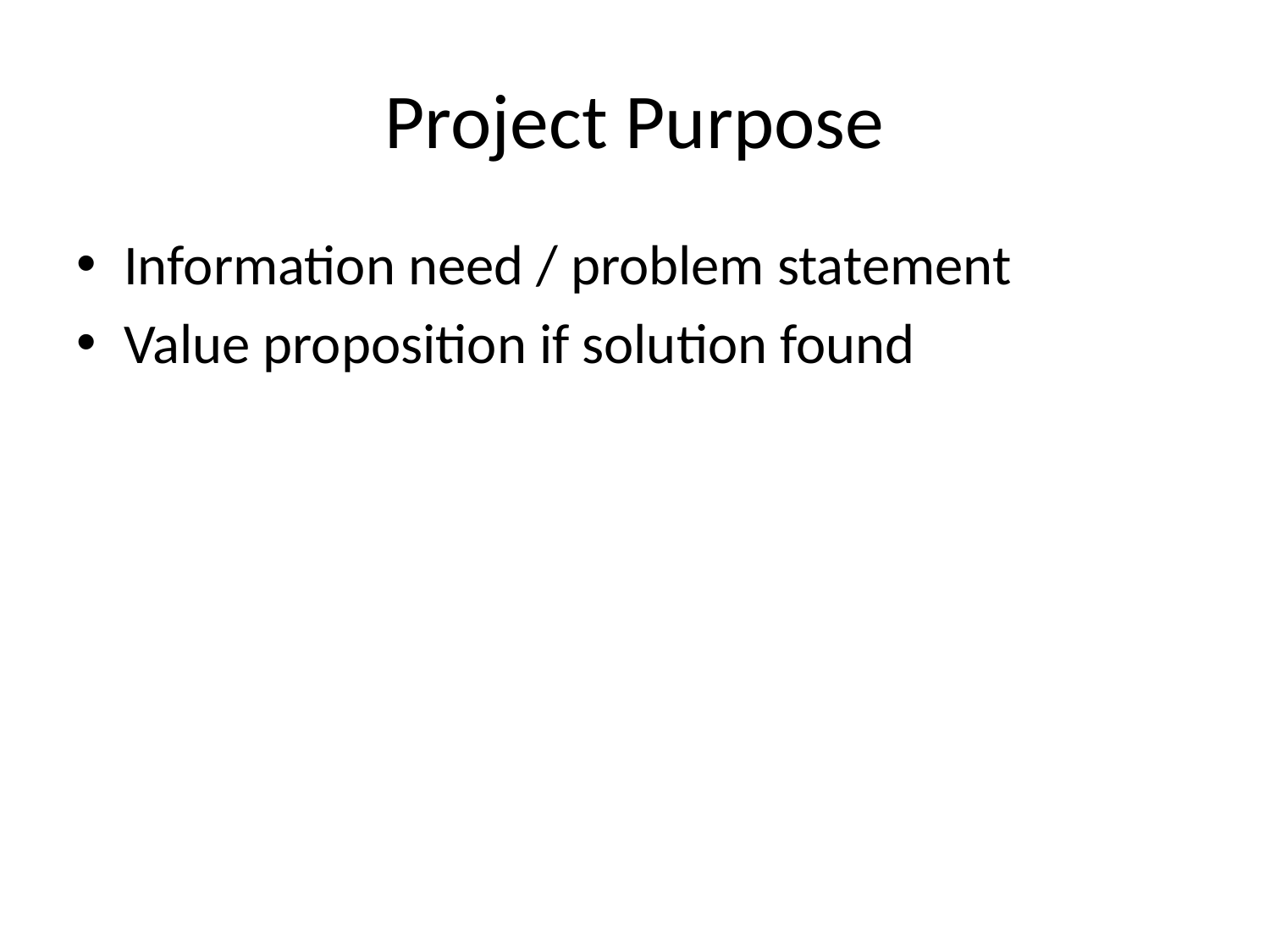

# Project Purpose
Information need / problem statement
Value proposition if solution found